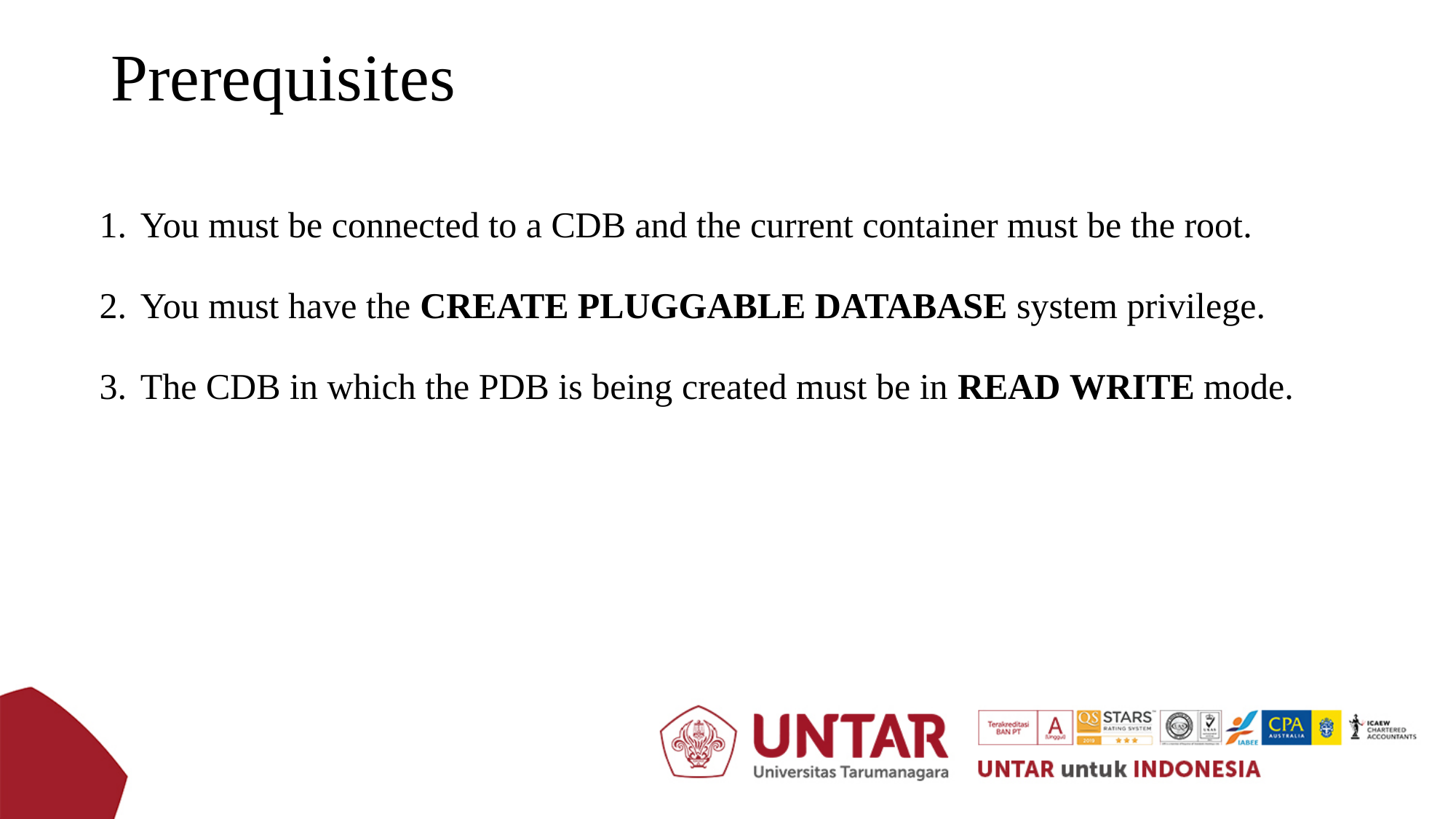

# Prerequisites
You must be connected to a CDB and the current container must be the root.
You must have the CREATE PLUGGABLE DATABASE system privilege.
The CDB in which the PDB is being created must be in READ WRITE mode.